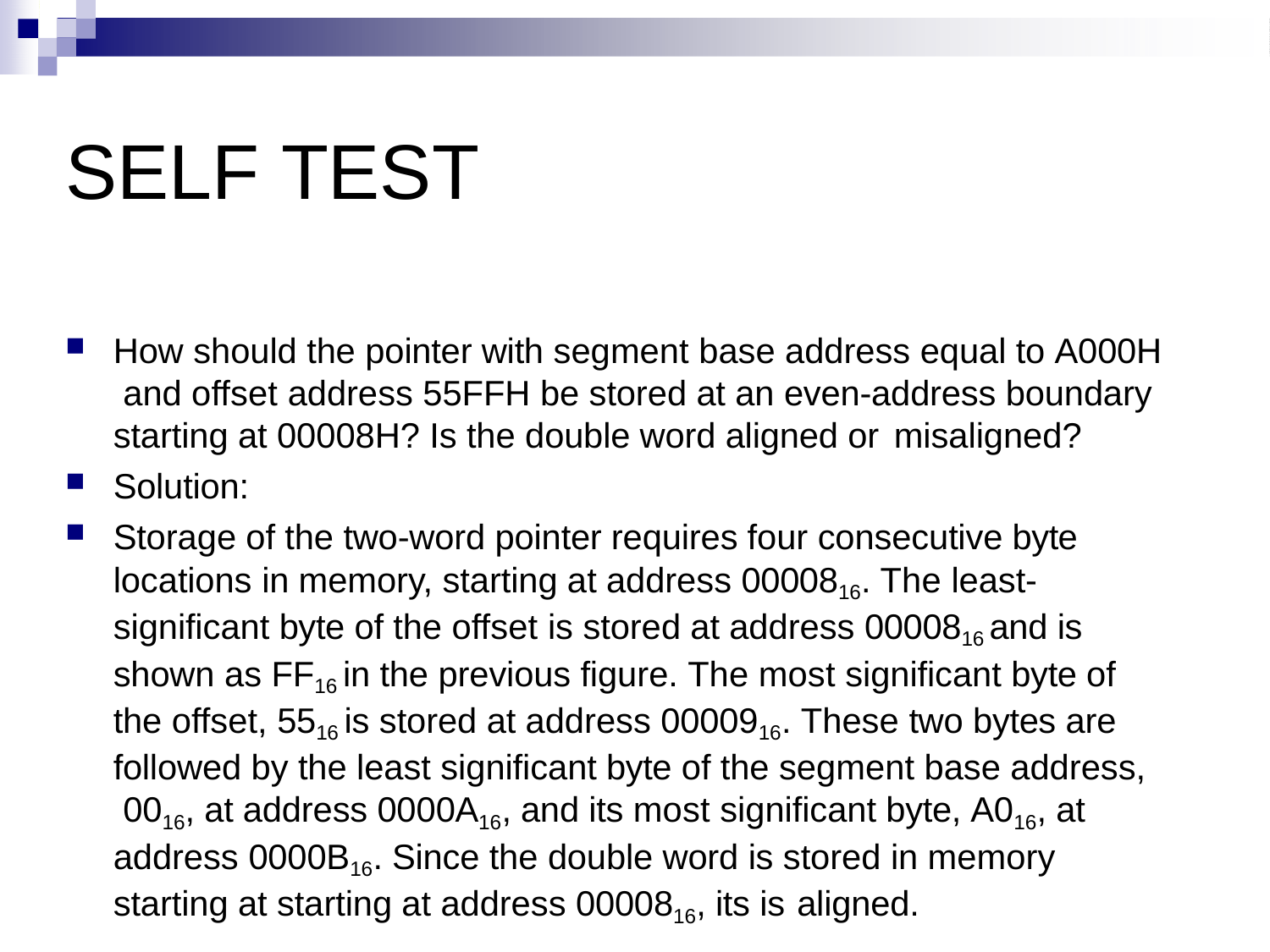

# SELF TEST
How should the pointer with segment base address equal to A000H  and offset address 55FFH be stored at an even-address boundary  starting at 00008H? Is the double word aligned or misaligned?
Solution:
Storage of the two-word pointer requires four consecutive byte  locations in memory, starting at address 0000816. The least-  significant byte of the offset is stored at address 0000816 and is  shown as FF16 in the previous figure. The most significant byte of  the offset, 5516 is stored at address 0000916. These two bytes are  followed by the least significant byte of the segment base address,  0016, at address 0000A16, and its most significant byte, A016, at  address 0000B16. Since the double word is stored in memory  starting at starting at address 0000816, its is aligned.